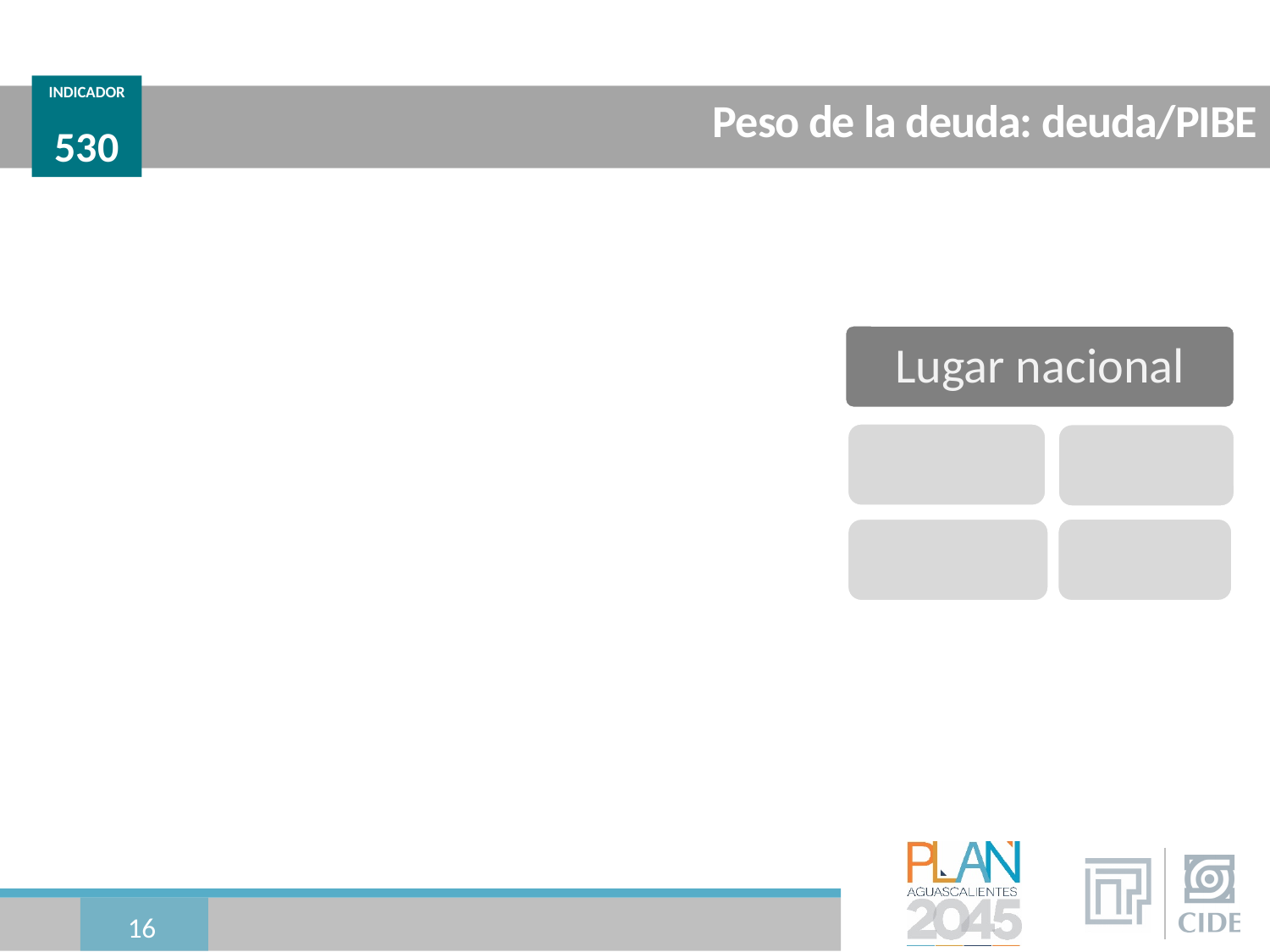

INDICADOR

530
# Peso de la deuda: deuda/PIBE

16